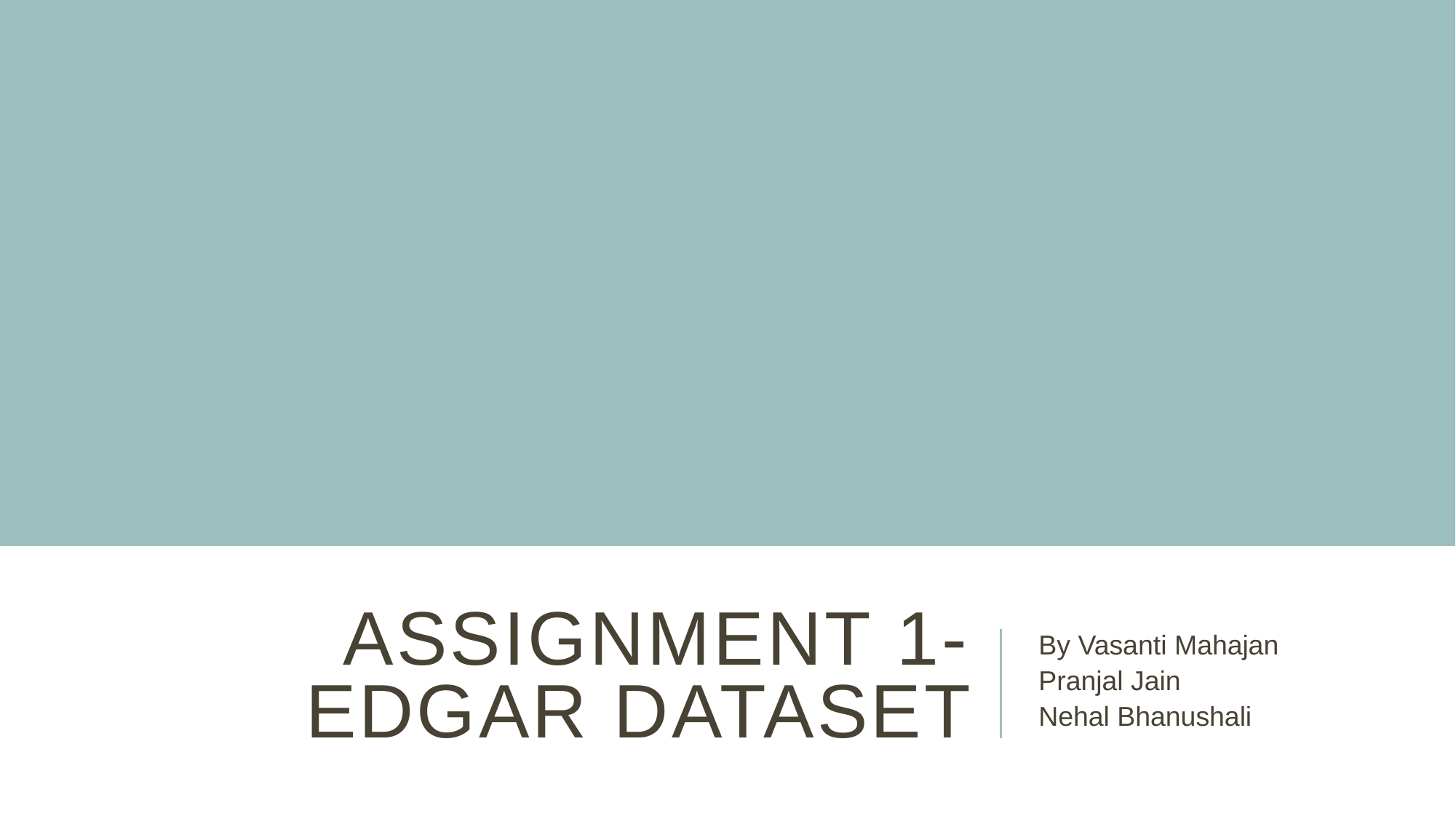

# Assignment 1-edgar dataset
By Vasanti Mahajan
Pranjal Jain
Nehal Bhanushali